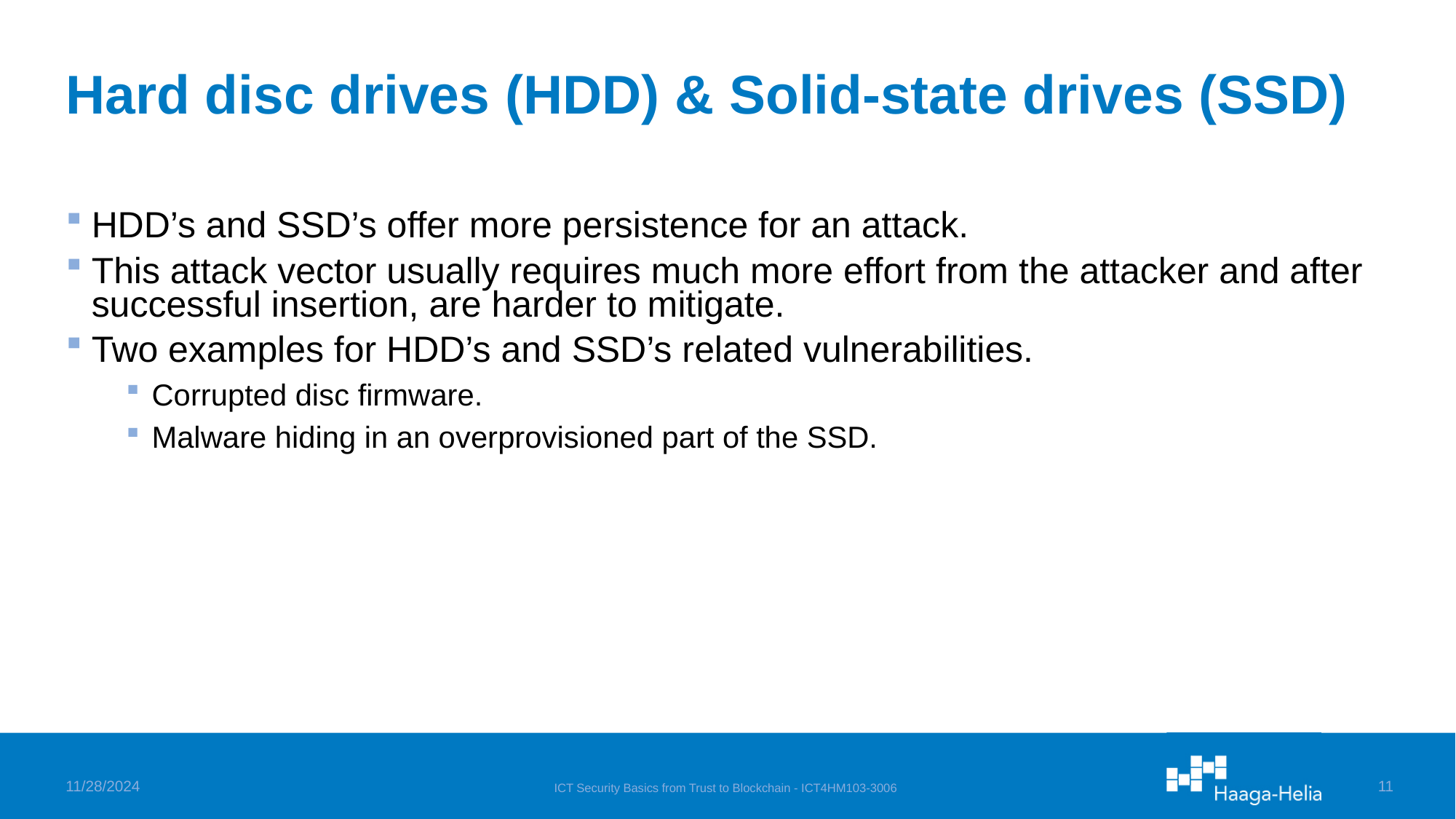

# Hard disc drives (HDD) & Solid-state drives (SSD)
HDD’s and SSD’s offer more persistence for an attack.
This attack vector usually requires much more effort from the attacker and after successful insertion, are harder to mitigate.
Two examples for HDD’s and SSD’s related vulnerabilities.
Corrupted disc firmware.
Malware hiding in an overprovisioned part of the SSD.
11/28/2024

ICT Security Basics from Trust to Blockchain - ICT4HM103-3006
11